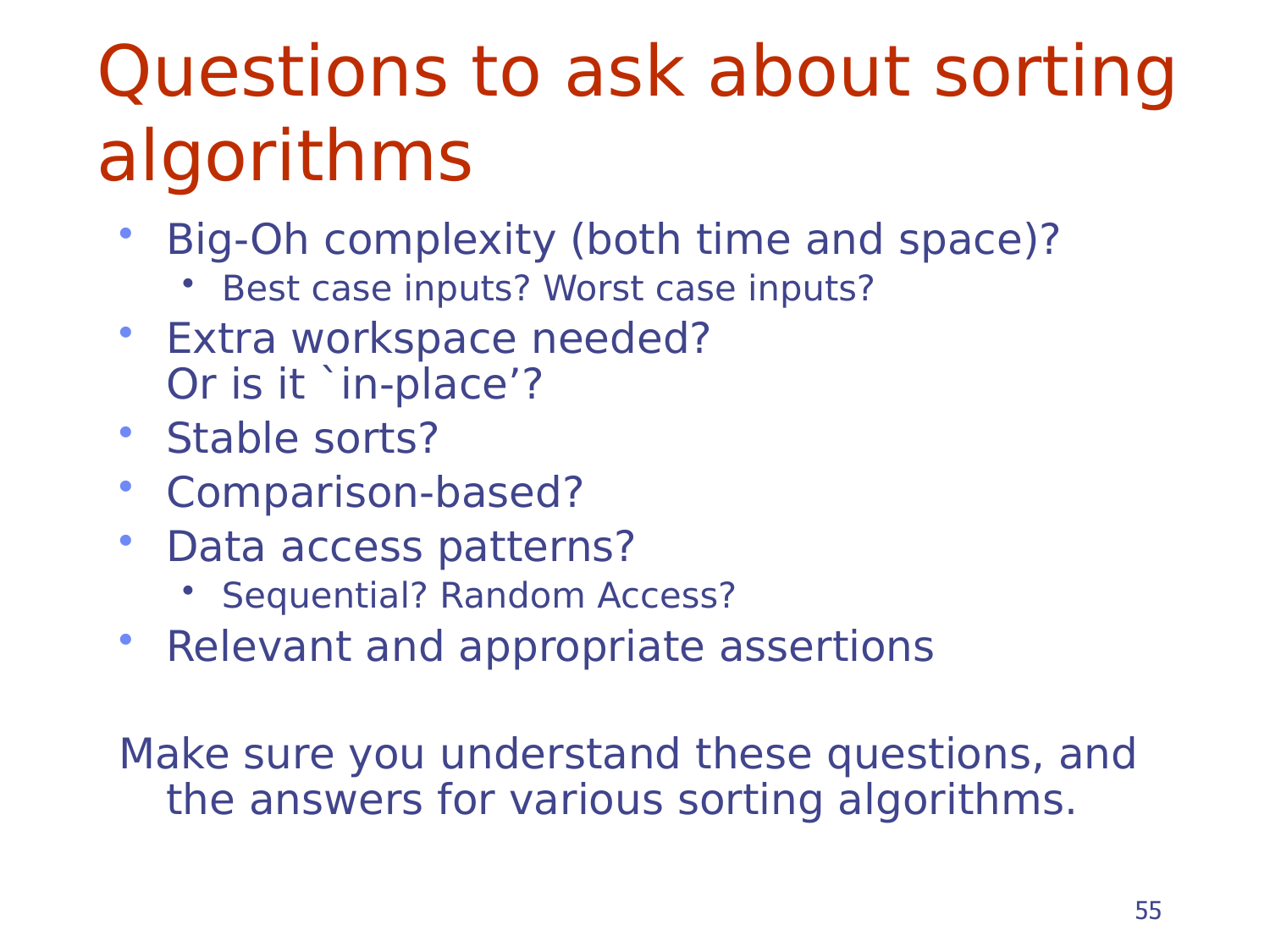

# Questions to ask about sorting algorithms
Big-Oh complexity (both time and space)?
Best case inputs? Worst case inputs?
Extra workspace needed?
Or is it `in-place’?
Stable sorts?
Comparison-based?
Data access patterns?
Sequential? Random Access?
Relevant and appropriate assertions

Make sure you understand these questions, and the answers for various sorting algorithms.
55